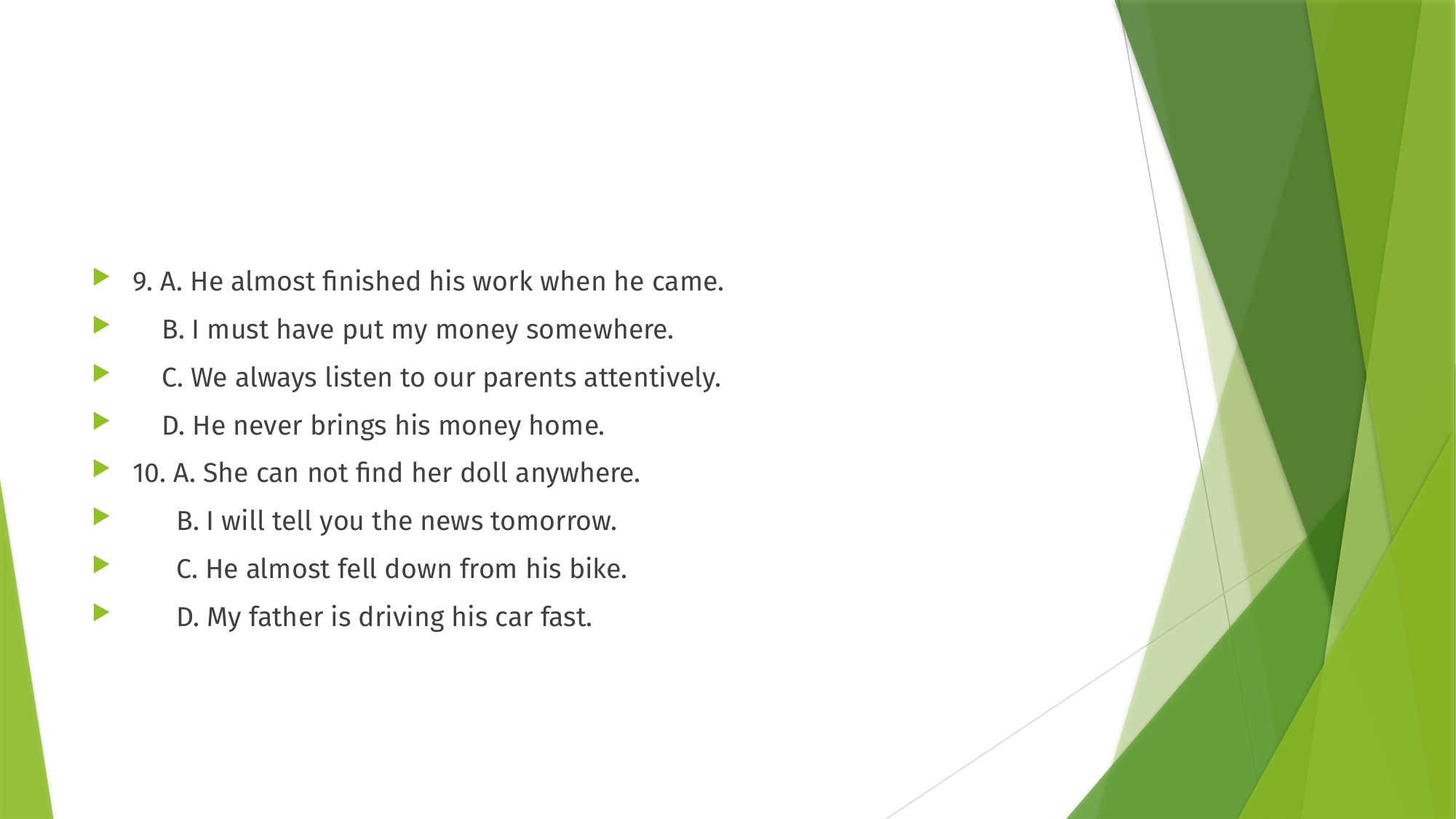

#
9. A. He almost finished his work when he came.
    B. I must have put my money somewhere.
    C. We always listen to our parents attentively.
    D. He never brings his money home.
10. A. She can not find her doll anywhere.
      B. I will tell you the news tomorrow.
      C. He almost fell down from his bike.
      D. My father is driving his car fast.